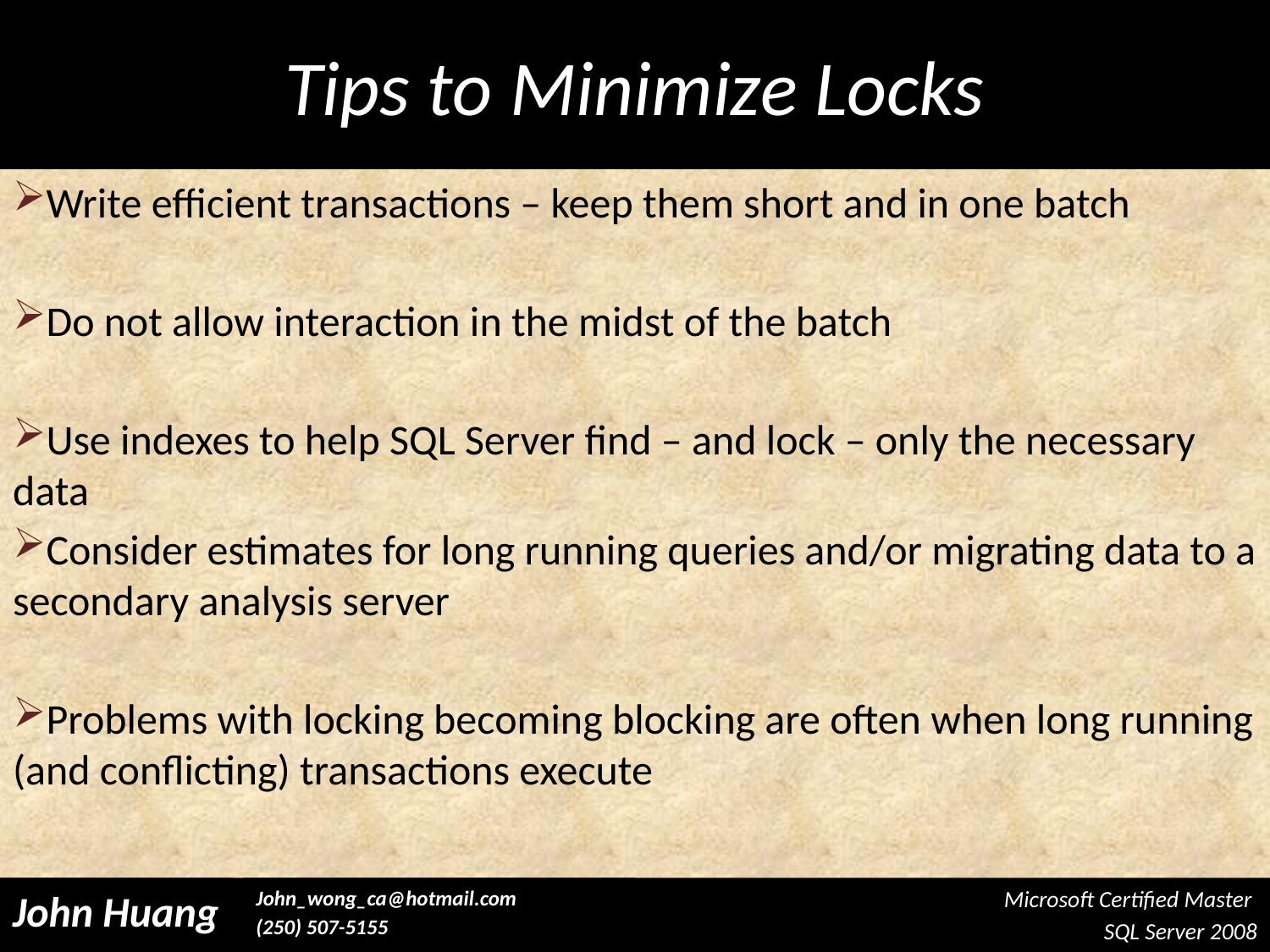

#
Tips to Minimize Locks
Write efficient transactions – keep them short and in one batch

Do not allow interaction in the midst of the batch

Use indexes to help SQL Server find – and lock – only the necessary data
Consider estimates for long running queries and/or migrating data to a secondary analysis server

Problems with locking becoming blocking are often when long running (and conflicting) transactions execute
Microsoft Certified Master
SQL Server 2008
John Huang
John_wong_ca@hotmail.com
(250) 507-5155